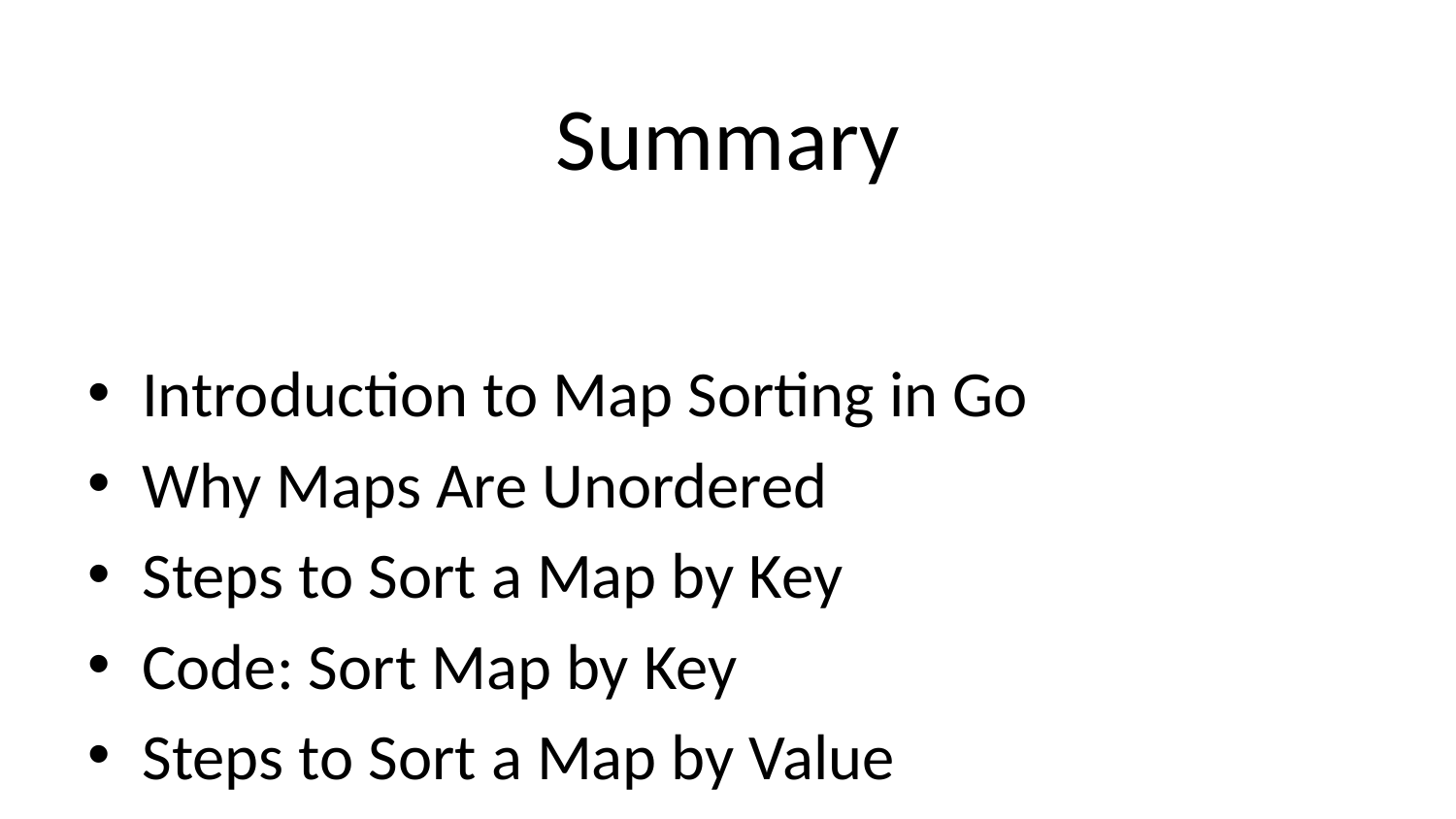

# Summary

Introduction to Map Sorting in Go
Why Maps Are Unordered
Steps to Sort a Map by Key
Code: Sort Map by Key
Steps to Sort a Map by Value
Code: Sort Map by Value
Comparison: Key vs Value Sorting
Best Practices
Conclusion